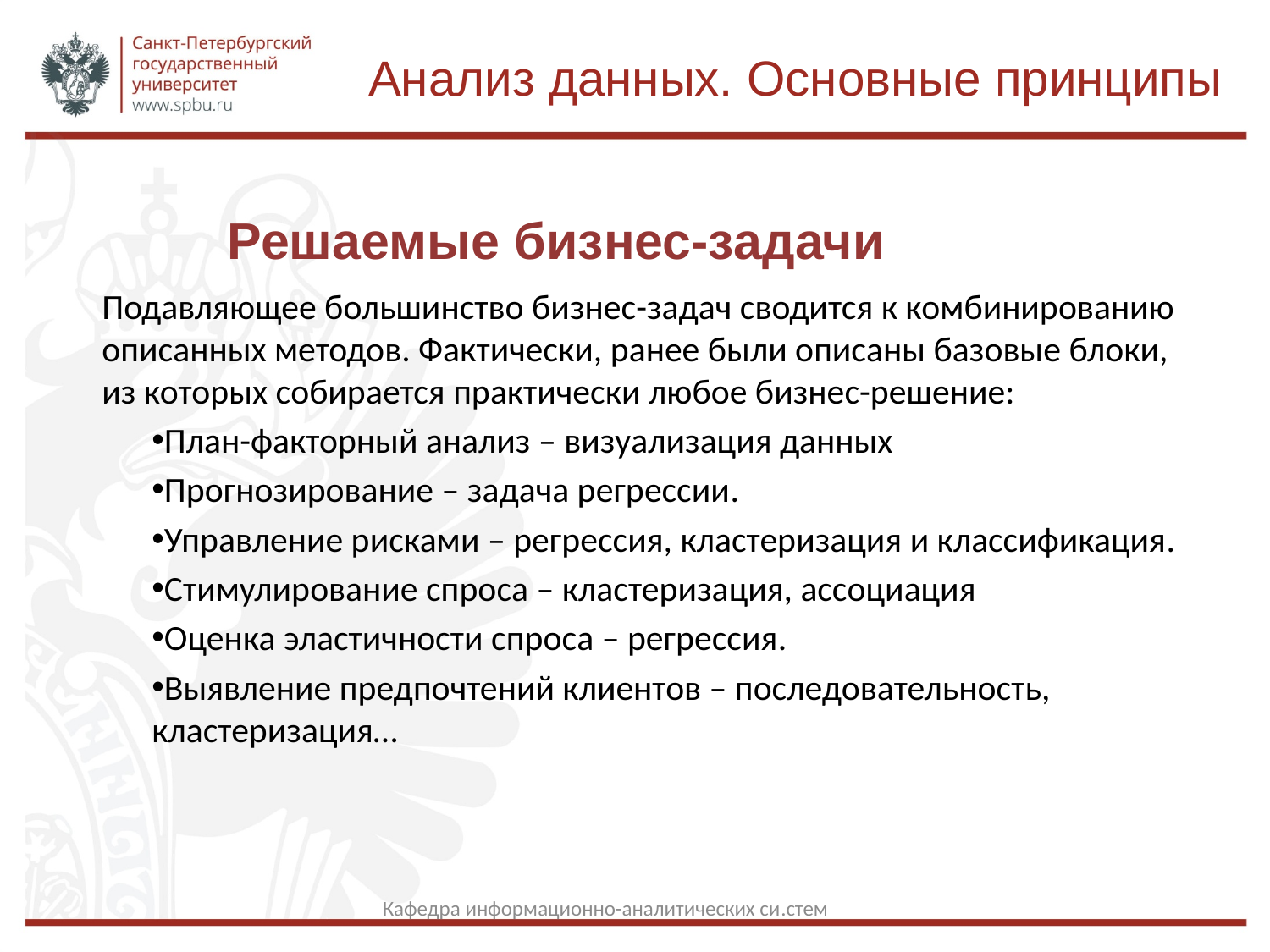

Анализ данных. Основные принципы

Решаемые бизнес-задачи
Подавляющее большинство бизнес-задач сводится к комбинированию описанных методов. Фактически, ранее были описаны базовые блоки, из которых собирается практически любое бизнес-решение:
План-факторный анализ – визуализация данных
Прогнозирование – задача регрессии.
Управление рисками – регрессия, кластеризация и классификация.
Стимулирование спроса – кластеризация, ассоциация
Оценка эластичности спроса – регрессия.
Выявление предпочтений клиентов – последовательность, кластеризация…
Кафедра информационно-аналитических си.стем